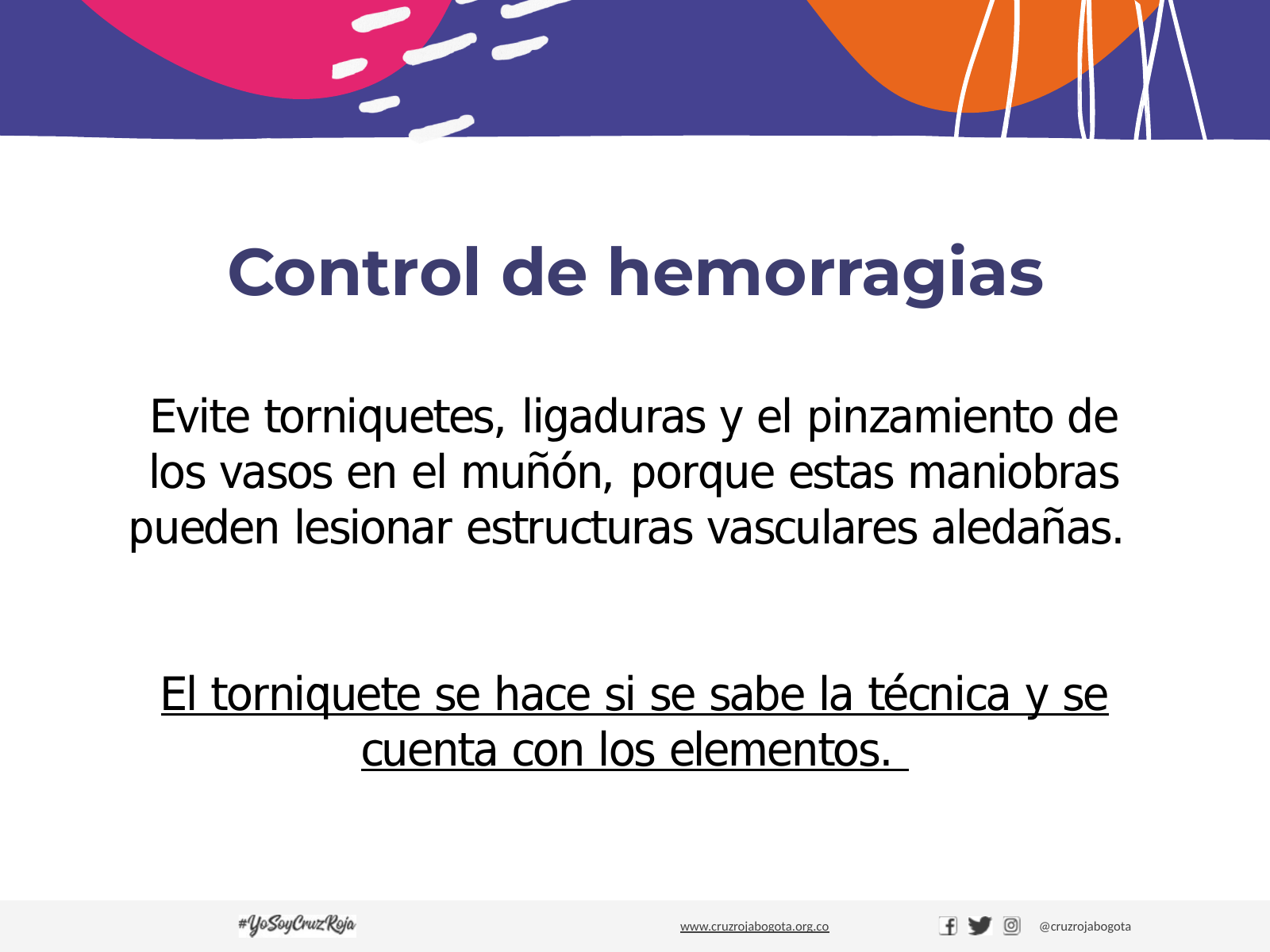

# Control de hemorragias

Evite torniquetes, ligaduras y el pinzamiento de los vasos en el muñón, porque estas maniobras pueden lesionar estructuras vasculares aledañas.

El torniquete se hace si se sabe la técnica y se cuenta con los elementos.

www.cruzrojabogota.org.co
@cruzrojabogota